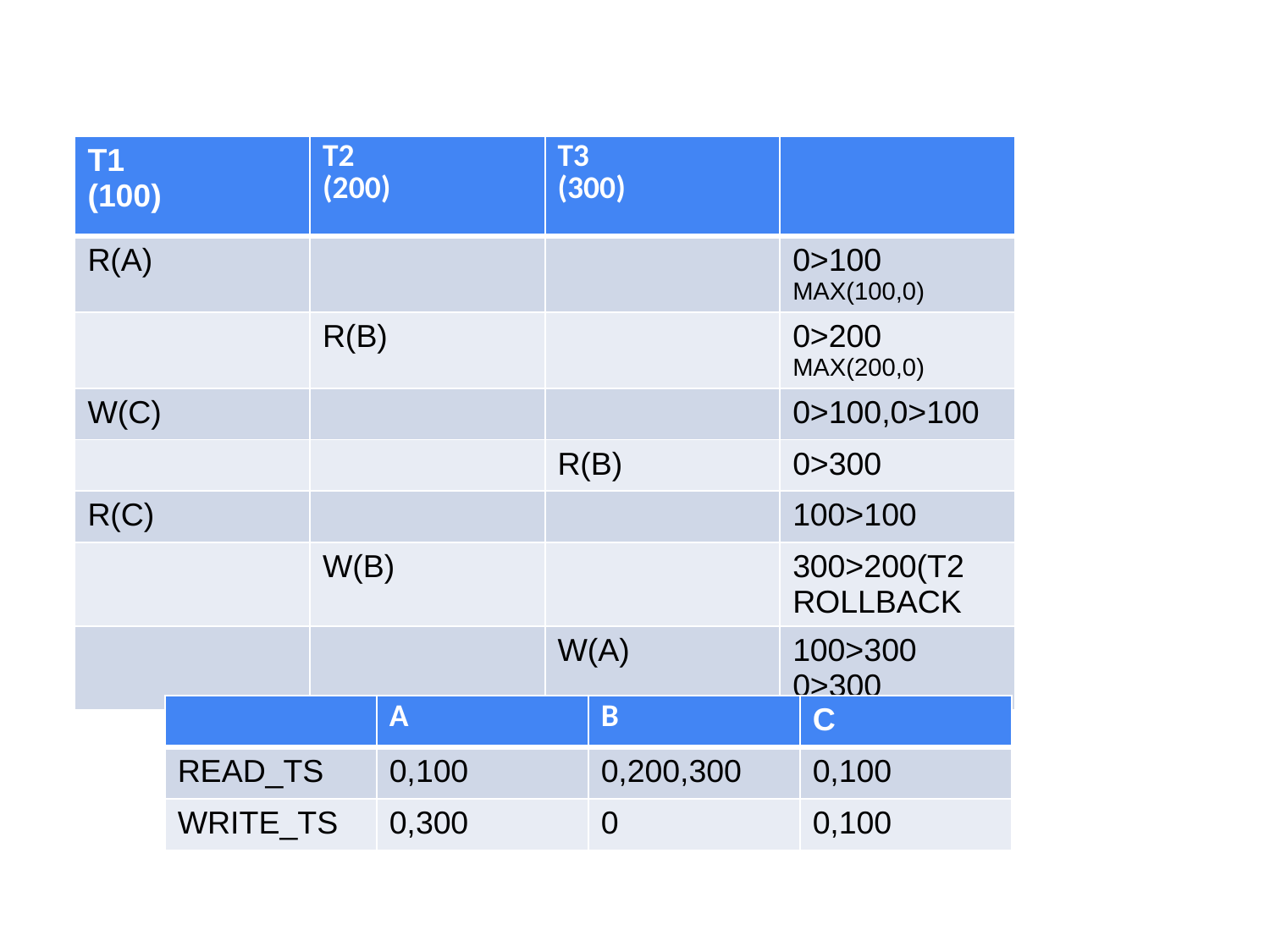

#
| T1 (100) | T2 (200) | T3 (300) |  |
| --- | --- | --- | --- |
| R(A) |  |  | 0>100 MAX(100,0) |
|  | R(B) |  | 0>200 MAX(200,0) |
| W(C) |  |  | 0>100,0>100 |
|  |  | R(B) | 0>300 |
| R(C) |  |  | 100>100 |
|  | W(B) |  | 300>200(T2 ROLLBACK |
|  |  | W(A) | 100>300 0>300 |
|  | A | B | C |
| --- | --- | --- | --- |
| READ\_TS | 0,100 | 0,200,300 | 0,100 |
| WRITE\_TS | 0,300 | 0 | 0,100 |